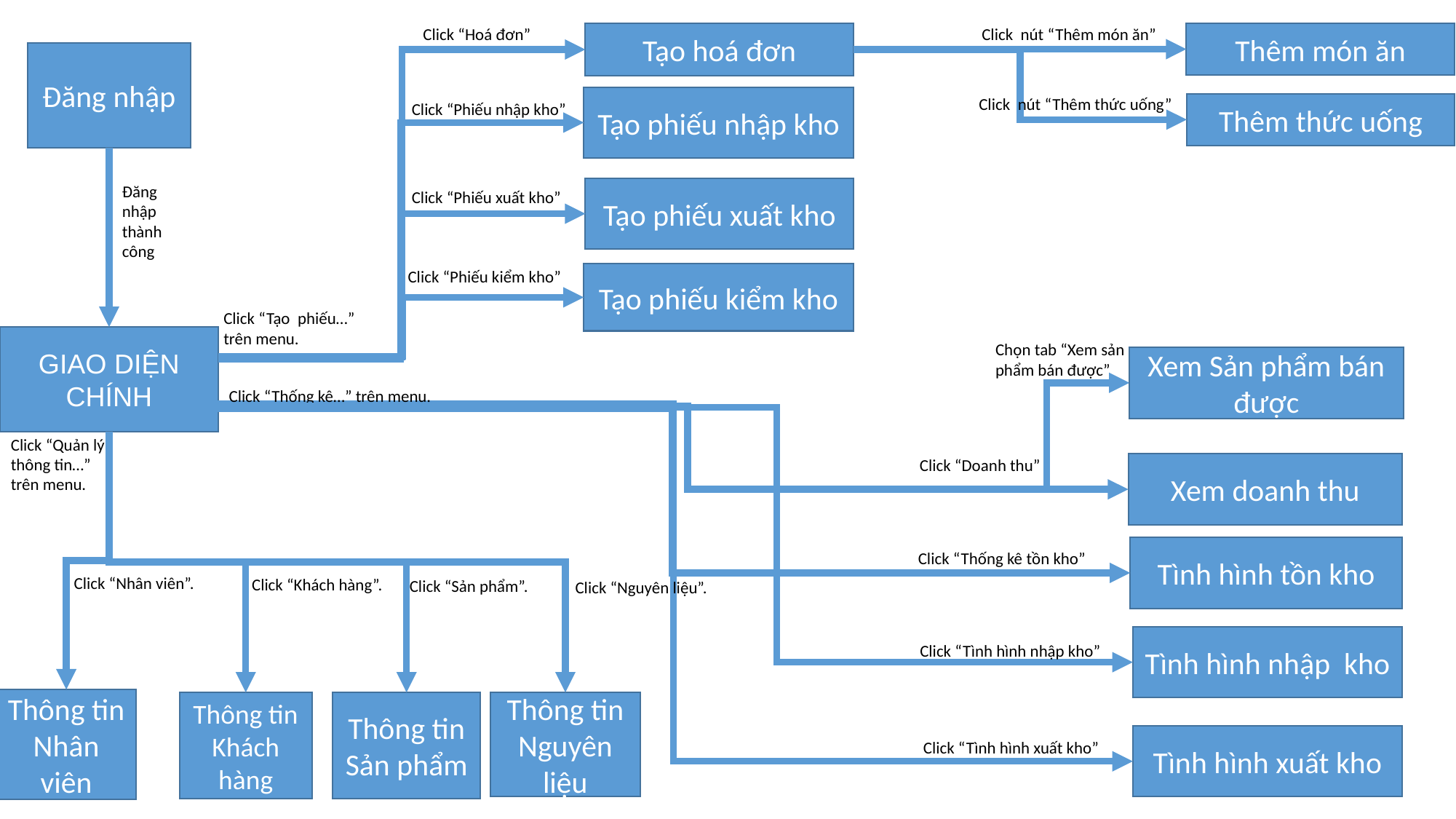

Click “Hoá đơn”
Click  nút “Thêm món ăn”
Thêm món ăn
Tạo hoá đơn
Đăng nhập
Tạo phiếu nhập kho
Click  nút “Thêm thức uống”
Thêm thức uống
Click “Phiếu nhập kho”
Đăng nhập thành công
Tạo phiếu xuất kho
Click “Phiếu xuất kho”
Click “Phiếu kiểm kho”
Tạo phiếu kiểm kho
Click “Tạo  phiếu…” trên menu.
GIAO DIỆN CHÍNH
Chọn tab “Xem sản phẩm bán được”
Xem Sản phẩm bán được
Click “Thống kê…” trên menu.
Click “Quản lý thông tin…” trên menu.
Click “Doanh thu”
Xem doanh thu
Tình hình tồn kho
Click “Thống kê tồn kho”
Click “Nhân viên”.
Click “Khách hàng”.
Click “Sản phẩm”.
Click “Nguyên liệu”.
Tình hình nhập  kho
Click “Tình hình nhập kho”
Thông tin Nhân viên
Thông tin Khách hàng
Thông tin Sản phẩm
Thông tin Nguyên liệu
Tình hình xuất kho
Click “Tình hình xuất kho”